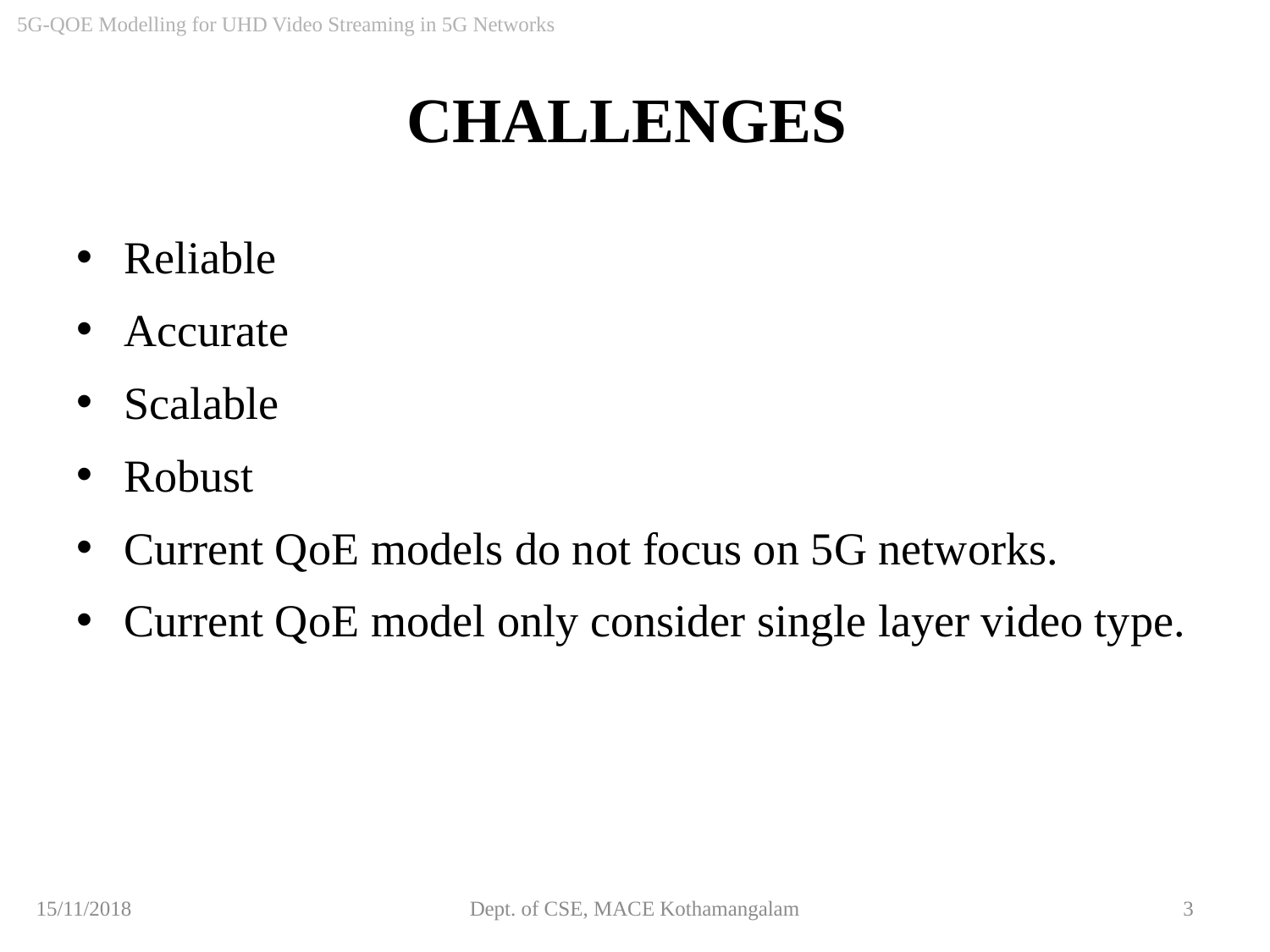

5G-QOE Modelling for UHD Video Streaming in 5G Networks
CHALLENGES
Reliable
Accurate
Scalable
Robust
Current QoE models do not focus on 5G networks.
Current QoE model only consider single layer video type.
15/11/2018
Dept. of CSE, MACE Kothamangalam
3